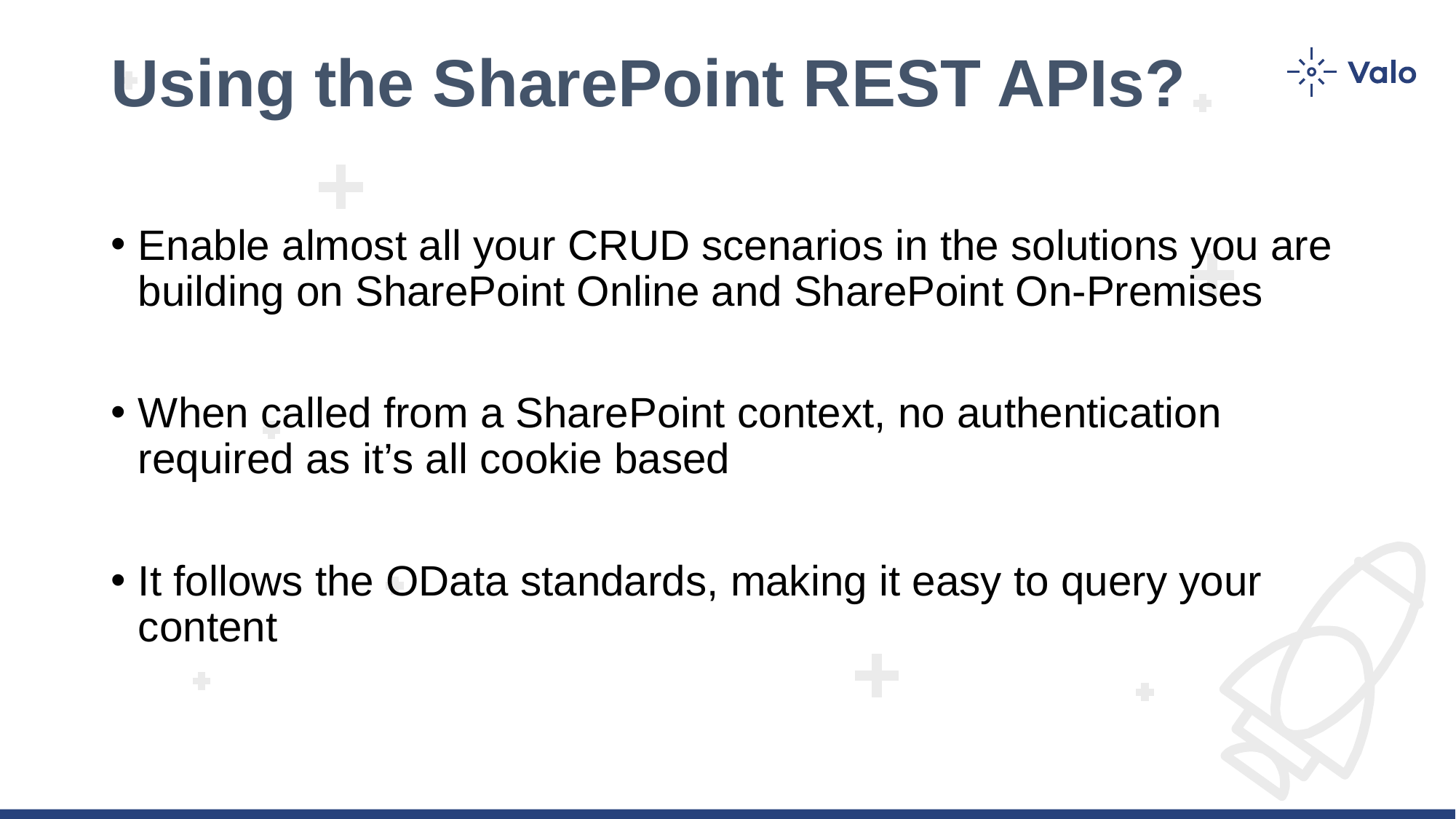

# Using the SharePoint REST APIs?
Enable almost all your CRUD scenarios in the solutions you are building on SharePoint Online and SharePoint On-Premises

When called from a SharePoint context, no authentication required as it’s all cookie based

It follows the OData standards, making it easy to query your content